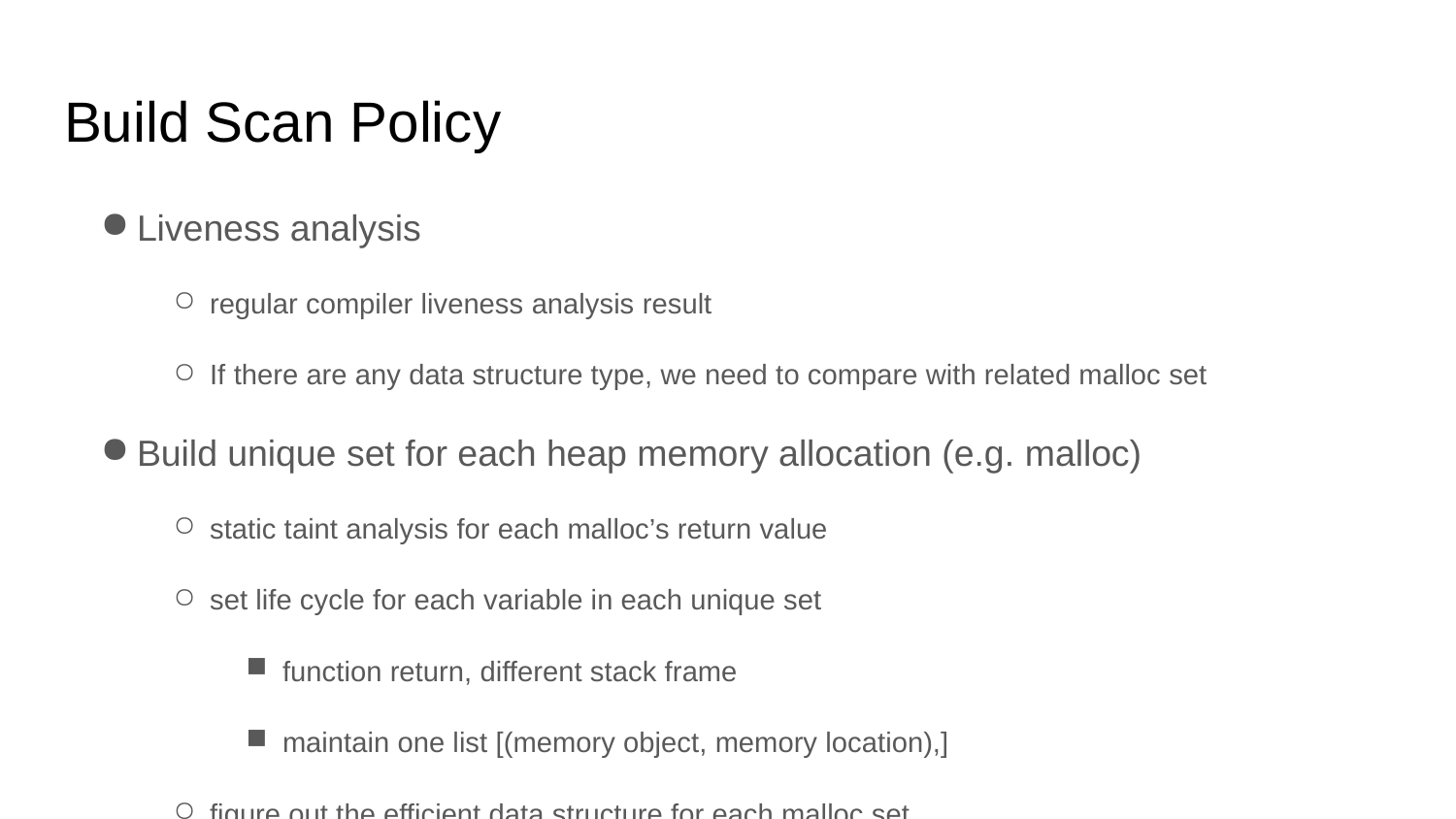

# Build Scan Policy
Liveness analysis
regular compiler liveness analysis result
If there are any data structure type, we need to compare with related malloc set
Build unique set for each heap memory allocation (e.g. malloc)
static taint analysis for each malloc’s return value
set life cycle for each variable in each unique set
function return, different stack frame
maintain one list [(memory object, memory location),]
figure out the efficient data structure for each malloc set
easy to update
maintain the relationship for each malloc set
IR special feature (all access is based on the base pointer)
Store A[(memory location, ptr, base pointer), (memory location, ptr, base pointer)]
Static analysis and Dynamic analysis